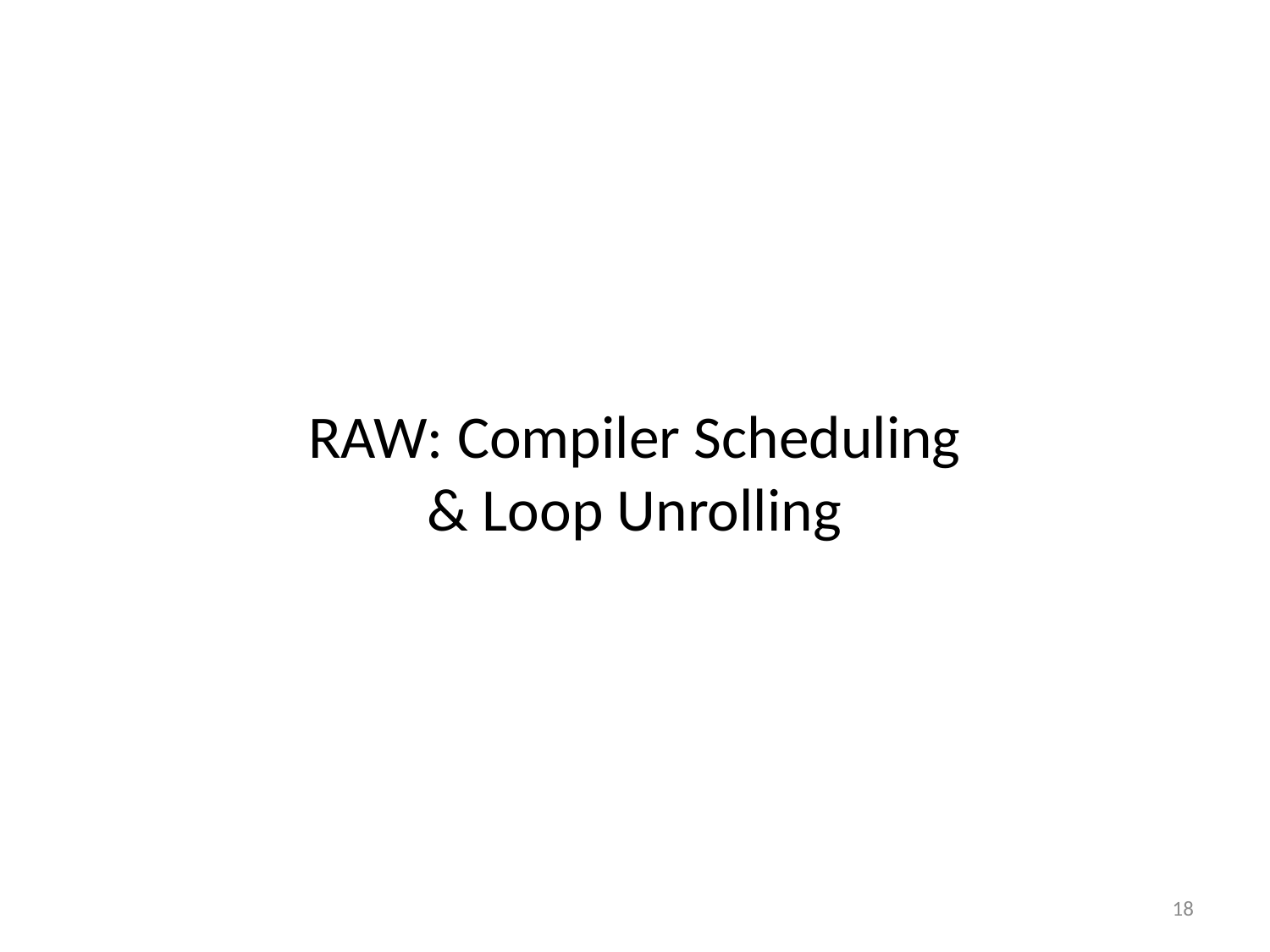

# RAW: Compiler Scheduling & Loop Unrolling
18